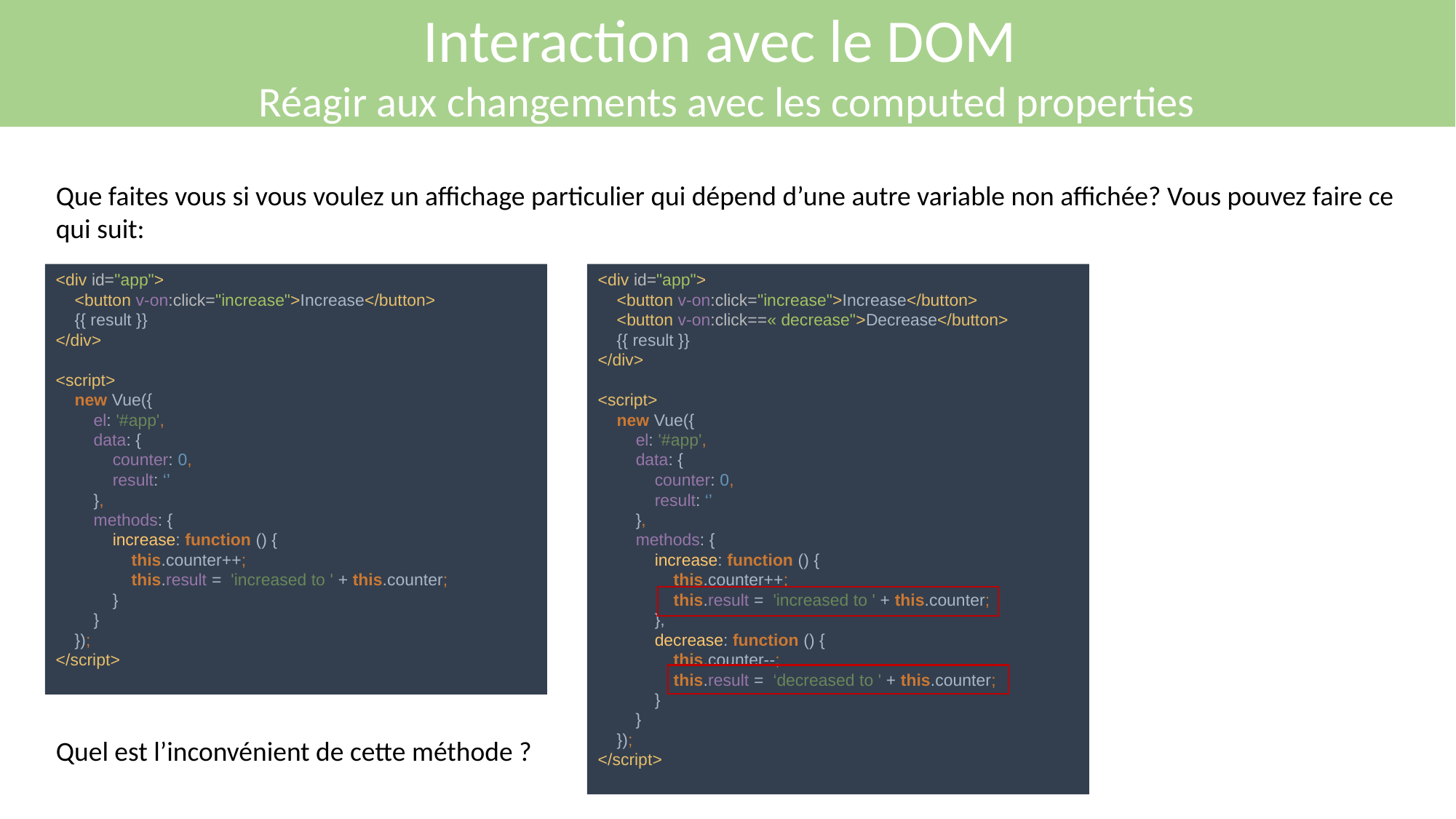

Interaction avec le DOM
Réagir aux changements avec les computed properties
Que faites vous si vous voulez un affichage particulier qui dépend d’une autre variable non affichée? Vous pouvez faire ce qui suit:
<div id="app">
    <button v-on:click="increase">Increase</button>
    {{ result }}
</div>
<script>
    new Vue({
        el: '#app',
        data: {
            counter: 0,
            result: ‘’
        },
        methods: {
            increase: function () {
                this.counter++;
                this.result =  'increased to ' + this.counter;
            }
        }
    });
</script>

<div id="app">
    <button v-on:click="increase">Increase</button>
    <button v-on:click==« decrease">Decrease</button>
    {{ result }}
</div>
<script>
    new Vue({
        el: '#app',
        data: {
            counter: 0,
            result: ‘’
        },
        methods: {
            increase: function () {
                this.counter++;
                this.result =  'increased to ' + this.counter;
            },
            decrease: function () {
                this.counter--;
                this.result =  ‘decreased to ' + this.counter;
            }
        }
    });
</script>

Quel est l’inconvénient de cette méthode ?